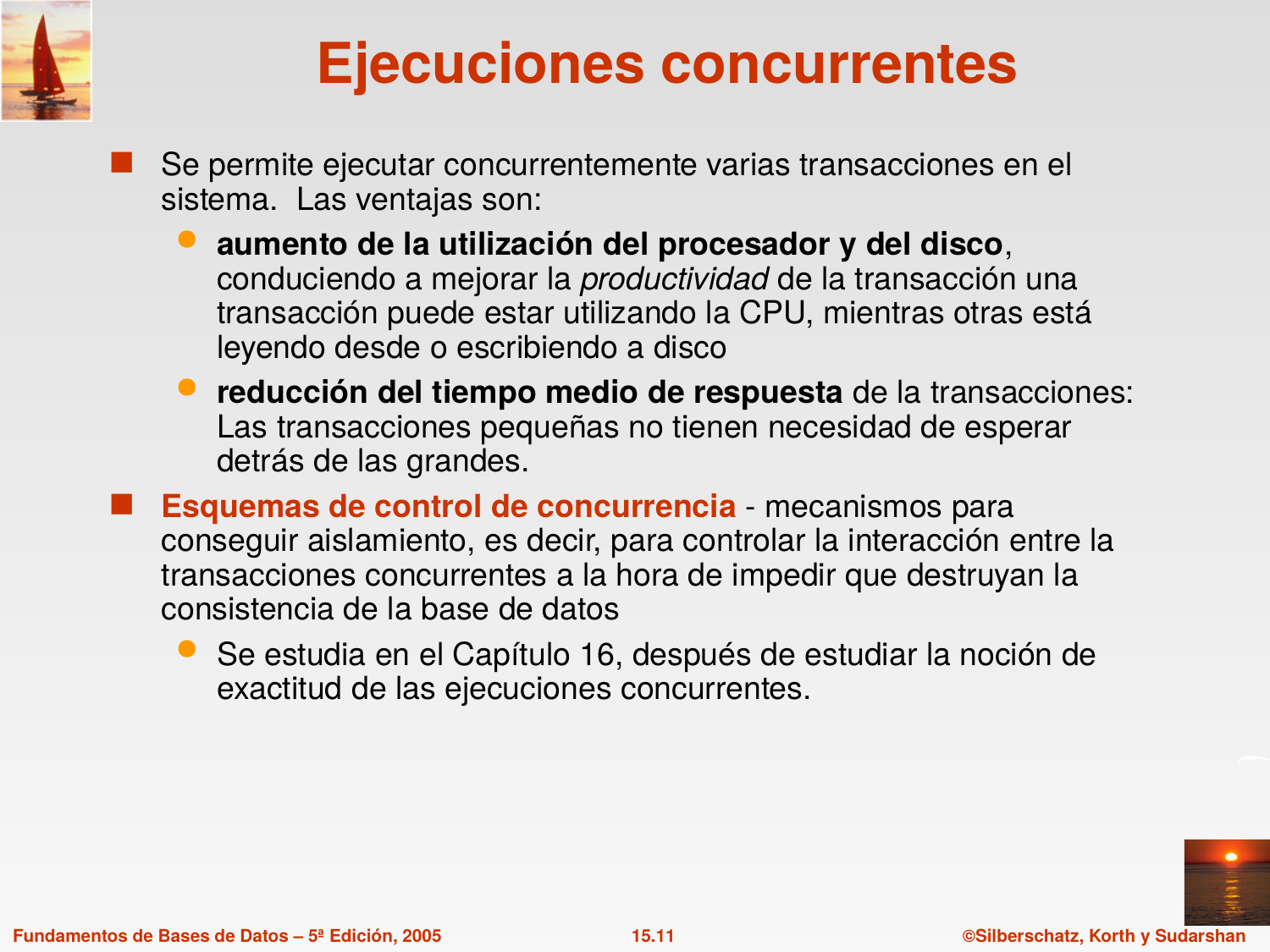

# Ejecuciones concurrentes
Se permite ejecutar concurrentemente varias transacciones en el sistema.  Las ventajas son:
aumento de la utilización del procesador y del disco, conduciendo a mejorar la productividad de la transacción una transacción puede estar utilizando la CPU, mientras otras está leyendo desde o escribiendo a disco
reducción del tiempo medio de respuesta de la transacciones: Las transacciones pequeñas no tienen necesidad de esperar detrás de las grandes.
Esquemas de control de concurrencia - mecanismos para conseguir aislamiento, es decir, para controlar la interacción entre la transacciones concurrentes a la hora de impedir que destruyan la consistencia de la base de datos
Se estudia en el Capítulo 16, después de estudiar la noción de exactitud de las ejecuciones concurrentes.